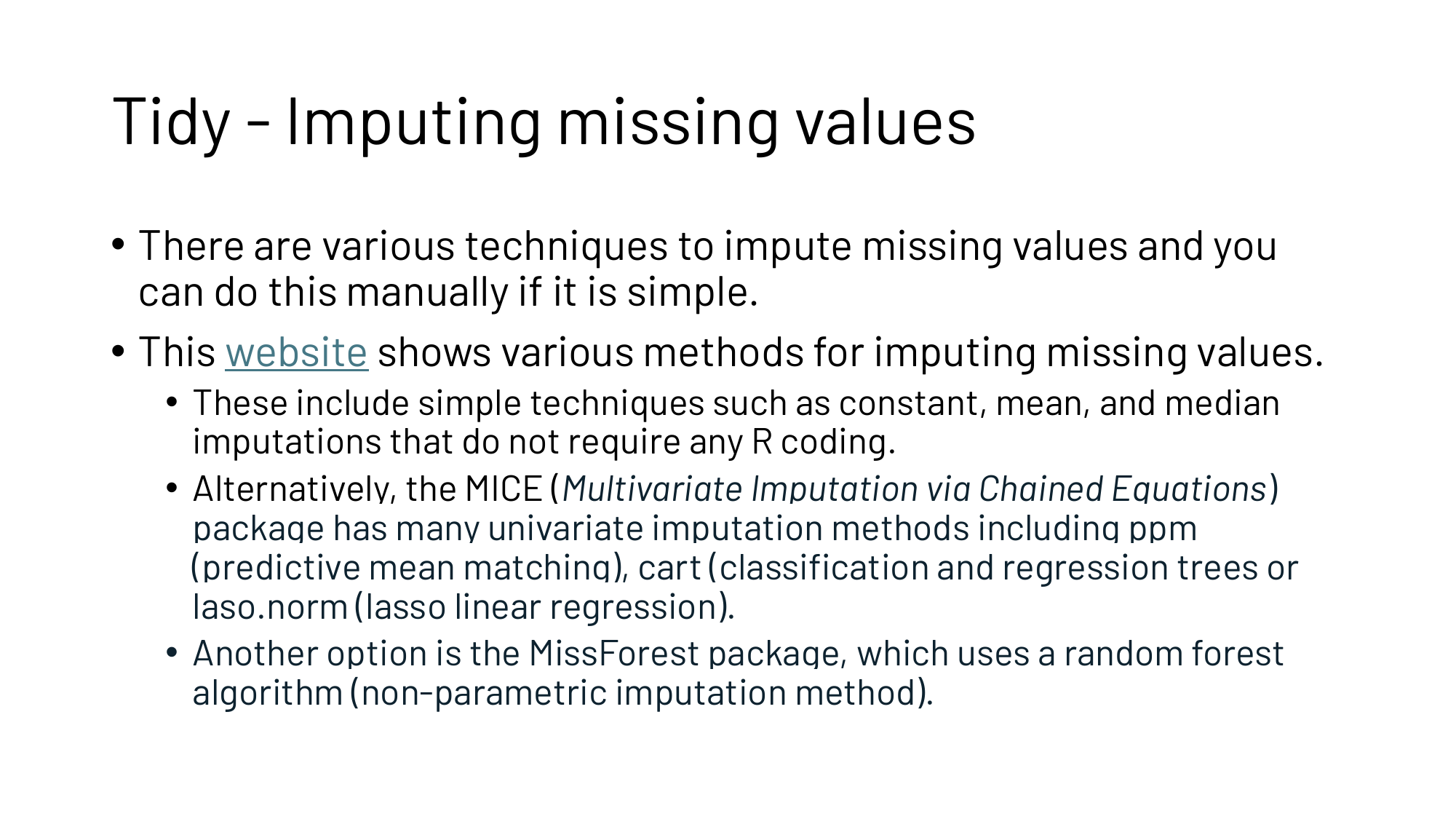

# Tidy - Imputing missing values
There are various techniques to impute missing values and you can do this manually if it is simple.
This website shows various methods for imputing missing values.
These include simple techniques such as constant, mean, and median imputations that do not require any R coding.
Alternatively, the MICE (Multivariate Imputation via Chained Equations) package has many univariate imputation methods including ppm (predictive mean matching), cart (classification and regression trees or laso.norm (lasso linear regression).
Another option is the MissForest package, which uses a random forest algorithm (non-parametric imputation method).